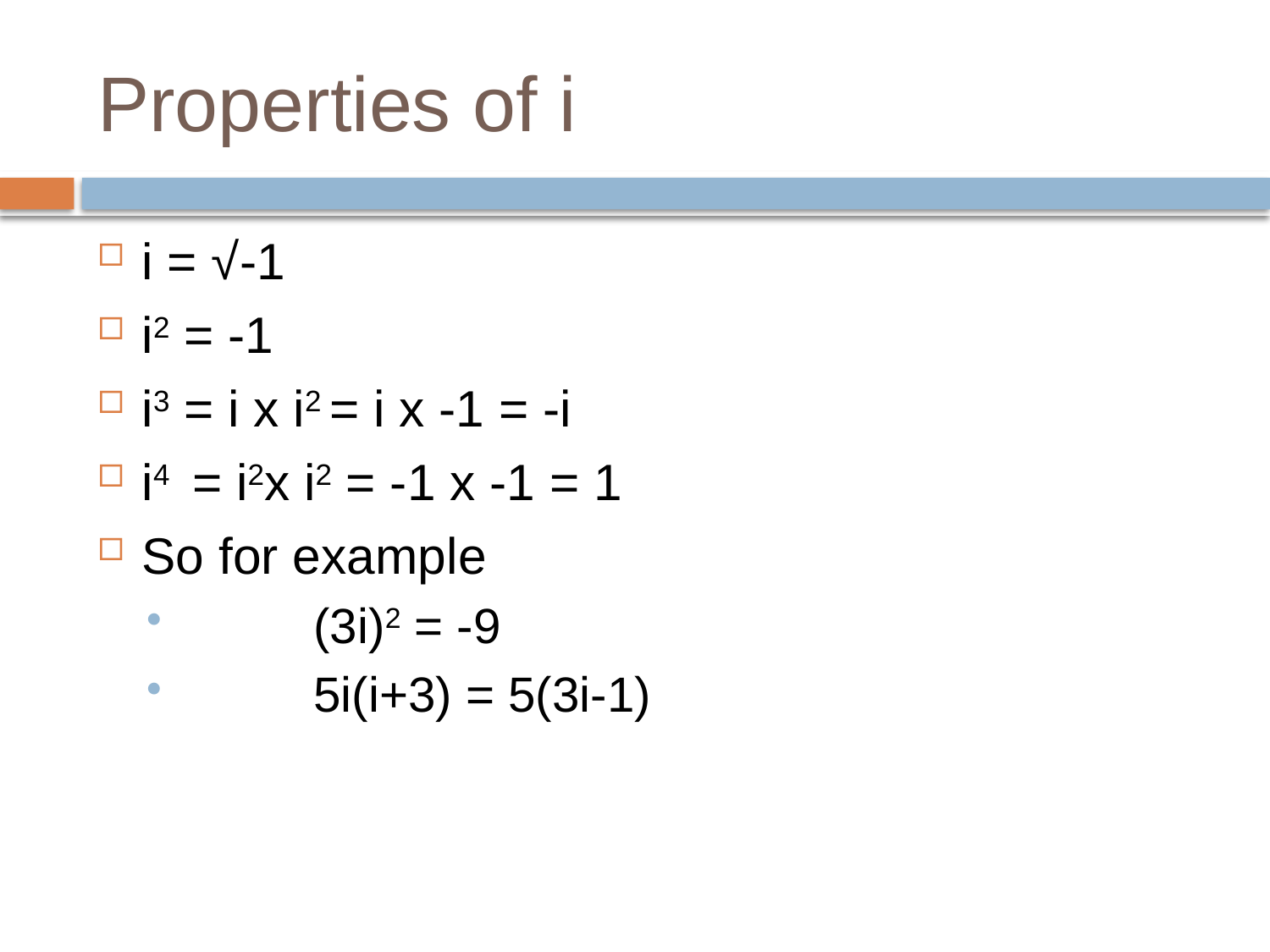

# Properties of i
i = √-1
i2 = -1
i3 = i x i2 = i x -1 = -i
i4  = i2x i2 = -1 x -1 = 1
So for example
	(3i)2 = -9
	5i(i+3) = 5(3i-1)